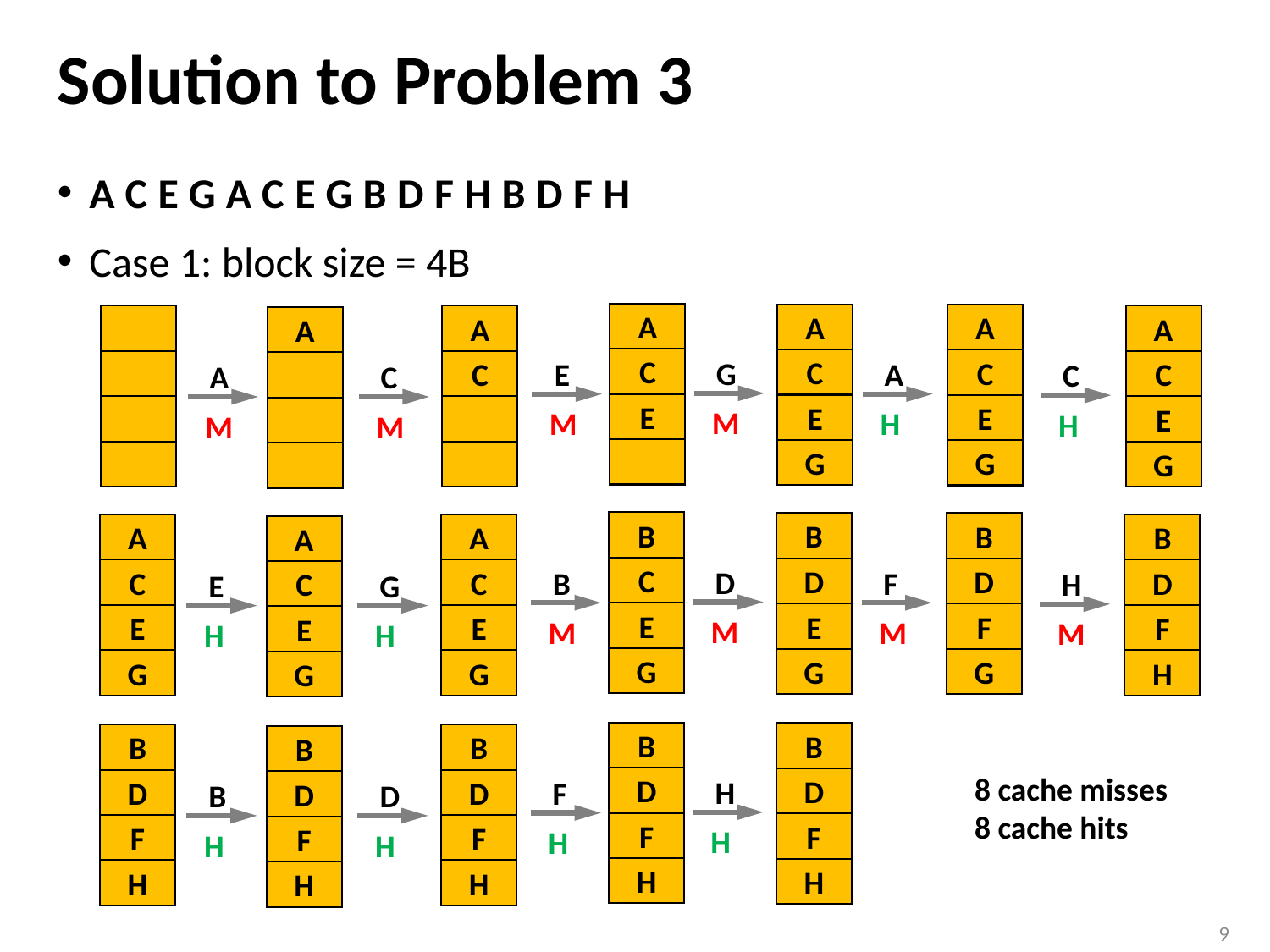

# Solution to Problem 3
ACEGACEGBDFHBDFH
Case 1: block size = 4B
A
C
E

A
C
E
G
A
C
E
G

A
C

A
C
E
G
A

G
M
A
H
E
M
C
H
C
M
A
M
B
C
E
G
B
D
E
G
B
D
F
G
A
C
E
G
A
C
E
G
B
D
F
H
A
C
E
G
D
M
F
M
B
M
H
M
G
H
E
H
B
D
F
H
B
D
F
H
B
D
F
H
B
D
F
H
B
D
F
H
8 cache misses
8 cache hits
H
H
F
H
D
H
B
H
9